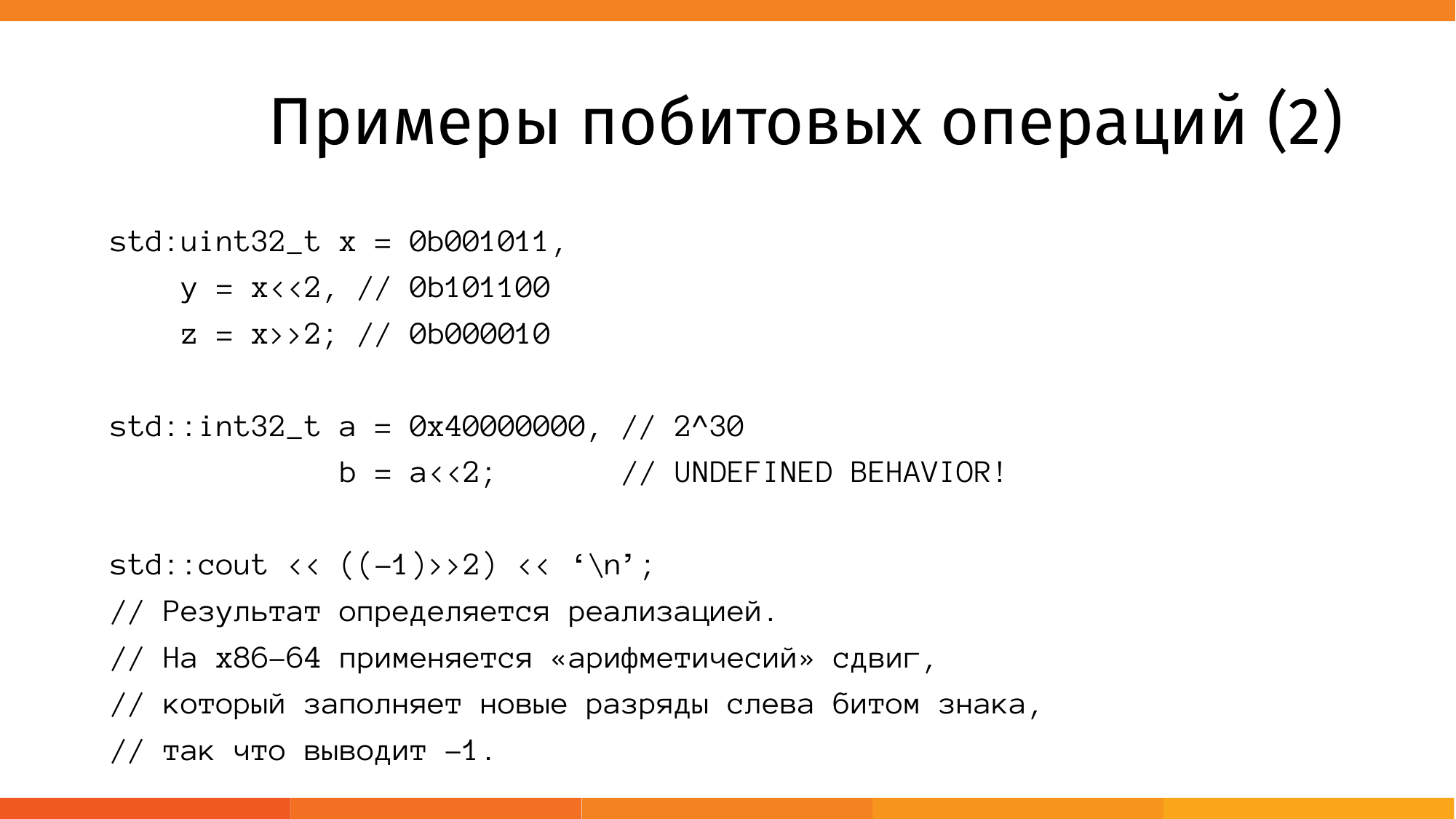

# Примеры побитовых операций (2)
std:uint32_t x = 0b001011,
    y = x<<2, // 0b101100
    z = x>>2; // 0b000010

std::int32_t a = 0x40000000, // 2^30
             b = a<<2;       // UNDEFINED BEHAVIOR!

std::cout << ((-1)>>2) << ‘\n’;
// Результат определяется реализацией.
// На x86-64 применяется «арифметичесий» сдвиг,
// который заполняет новые разряды слева битом знака,
// так что выводит -1.